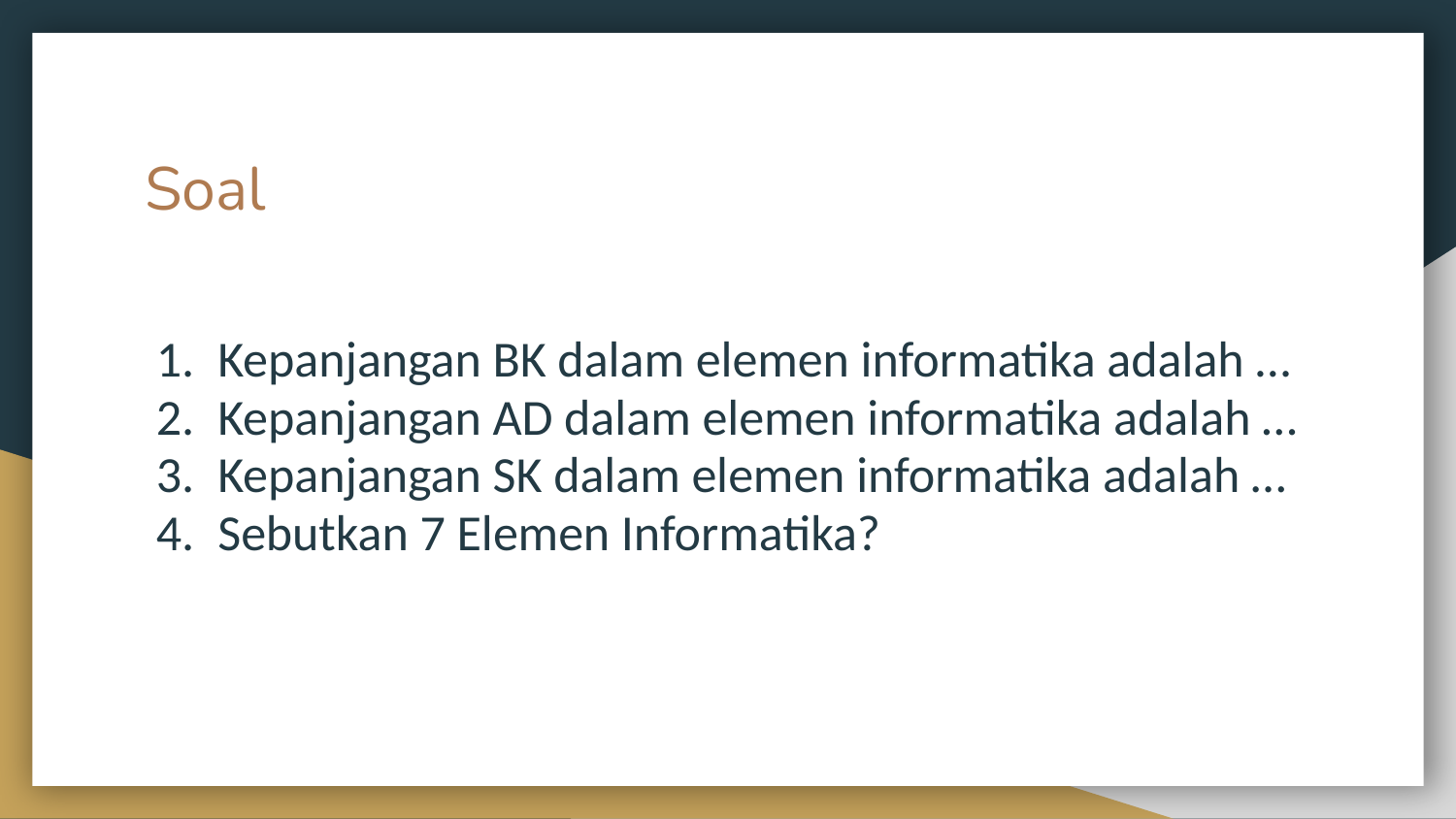

# Soal
Kepanjangan BK dalam elemen informatika adalah …
Kepanjangan AD dalam elemen informatika adalah …
Kepanjangan SK dalam elemen informatika adalah …
Sebutkan 7 Elemen Informatika?